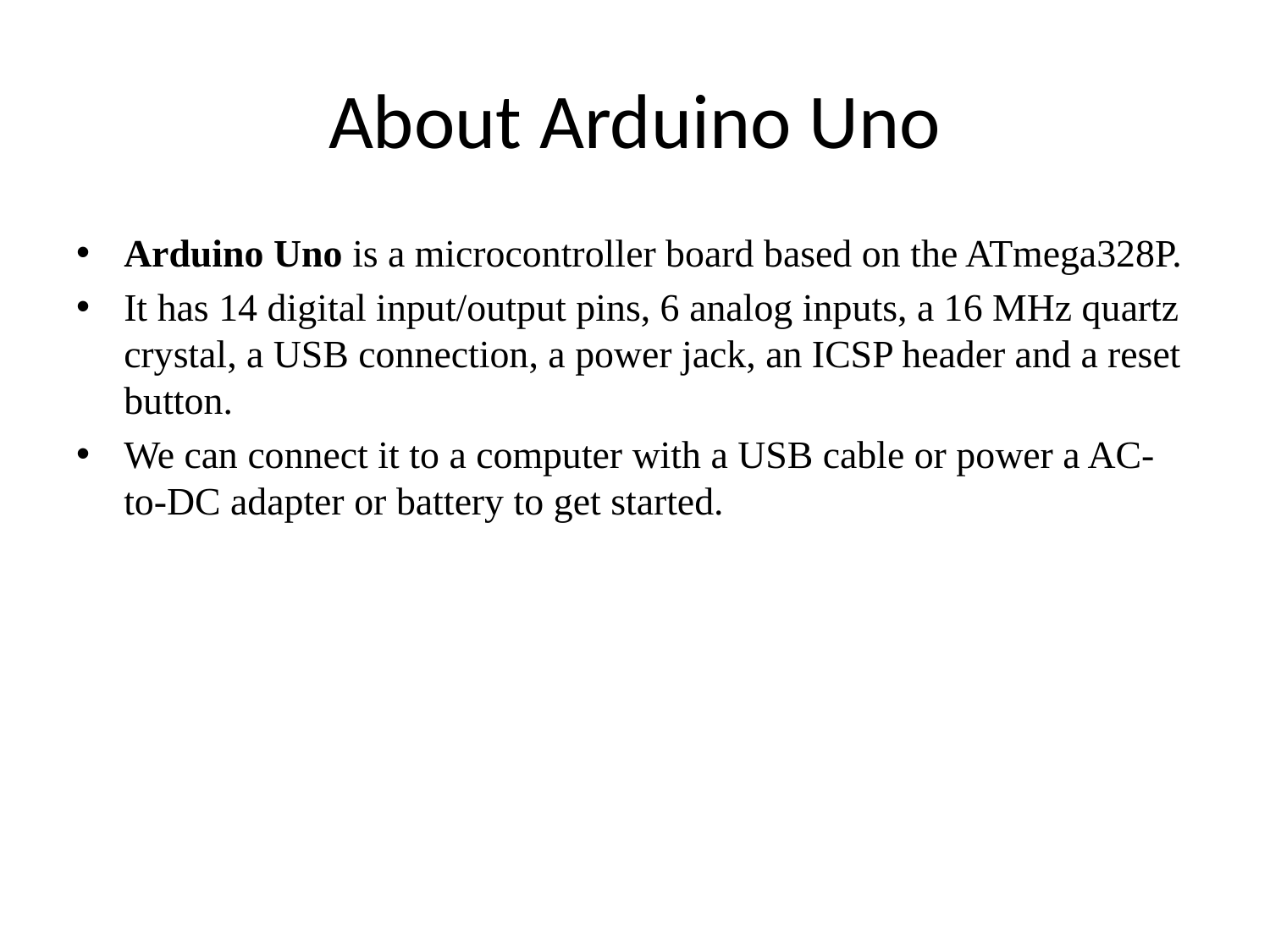

# About Arduino Uno
Arduino Uno is a microcontroller board based on the ATmega328P.
It has 14 digital input/output pins, 6 analog inputs, a 16 MHz quartz crystal, a USB connection, a power jack, an ICSP header and a reset button.
We can connect it to a computer with a USB cable or power a AC-to-DC adapter or battery to get started.